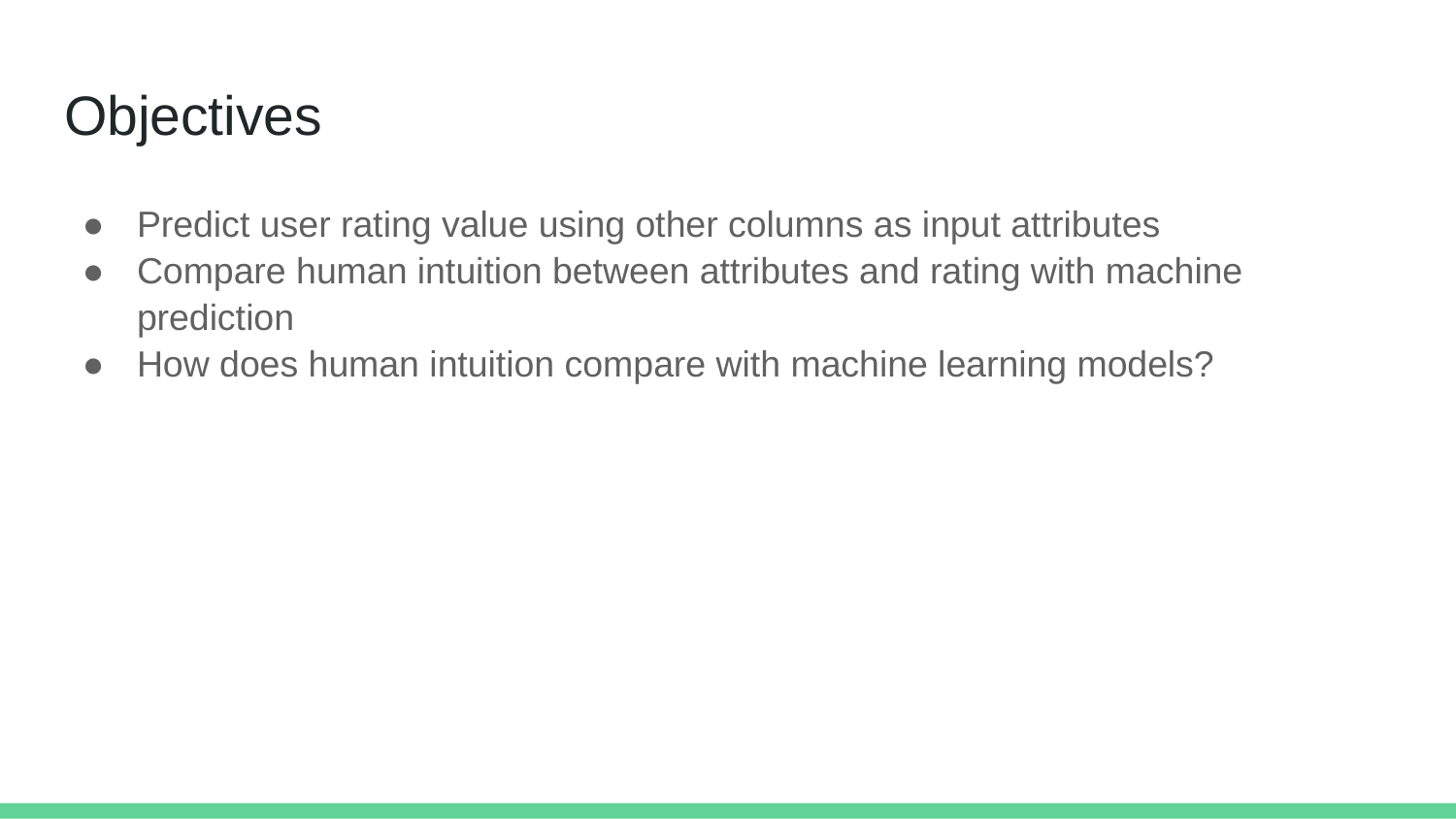

# Objectives
Predict user rating value using other columns as input attributes
Compare human intuition between attributes and rating with machine prediction
How does human intuition compare with machine learning models?